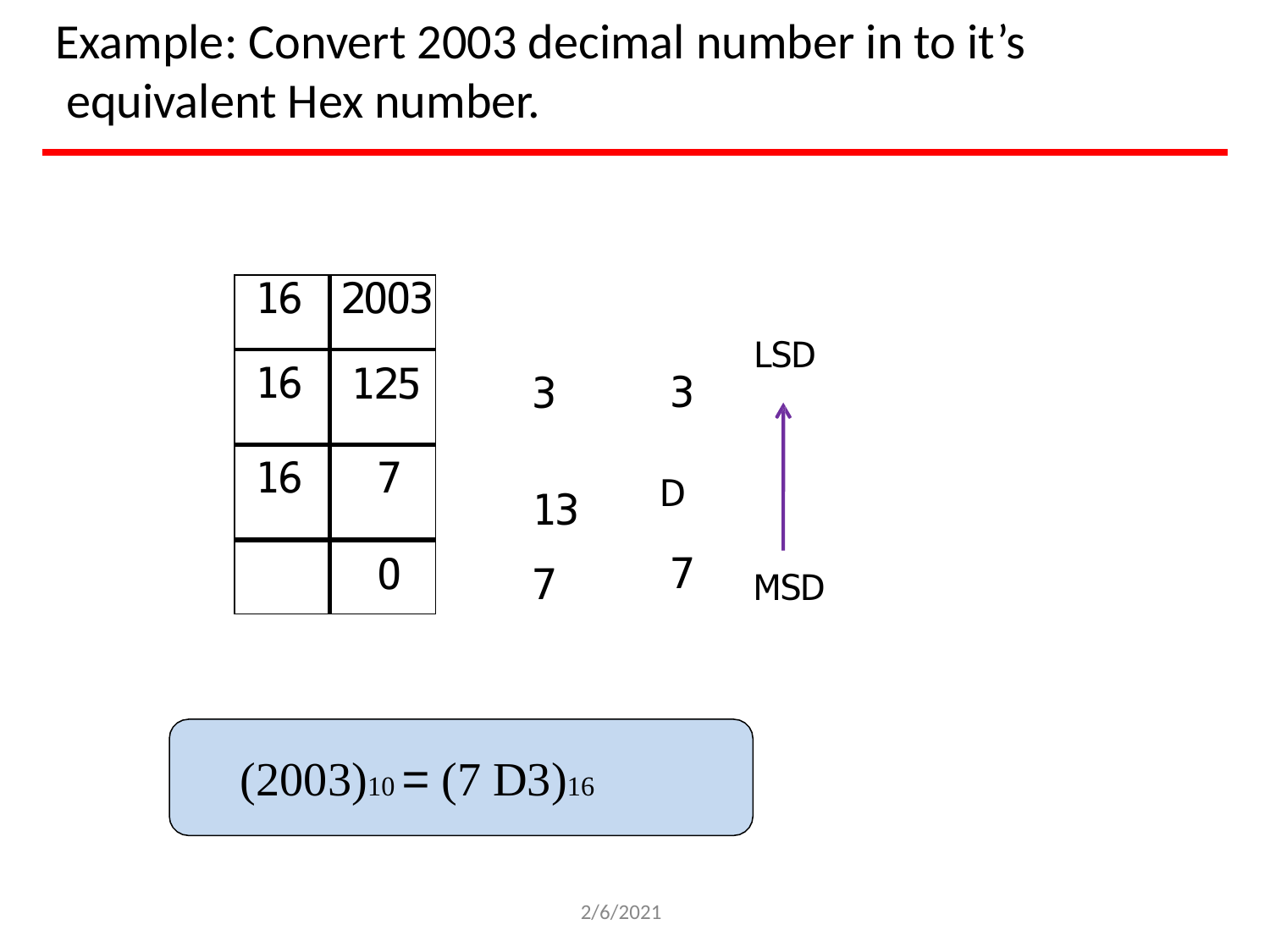

# Example: Convert 2003 decimal number in to it’s  equivalent Hex number.

| 16 | 2003 |
| --- | --- |
| 16 | 125 |
| 16 | 7 |
|  | 0 |
LSD
3
3

13	D
7
7
MSD

(2003)10 = (7 D3)16
2/6/2021